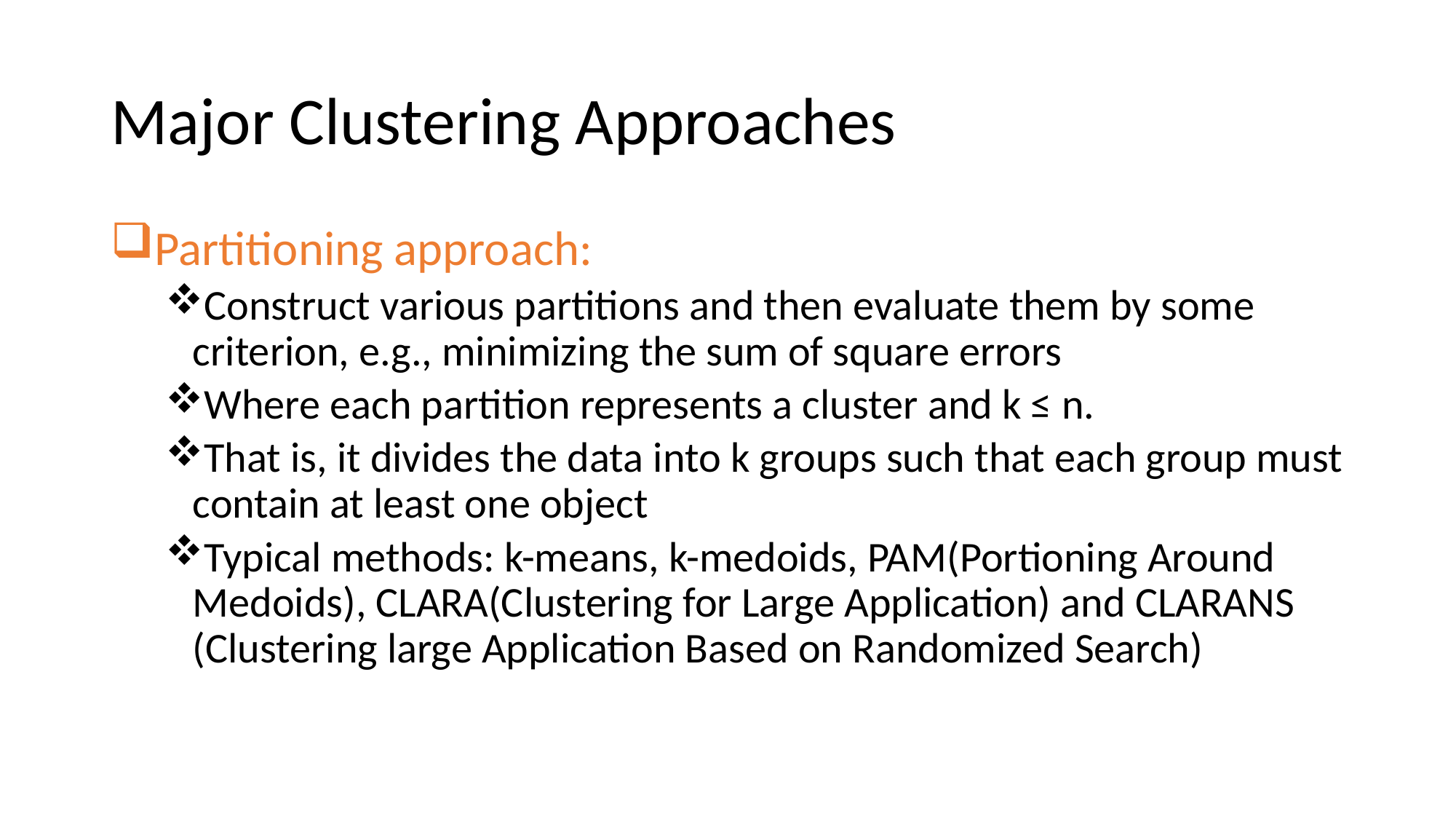

# Major Clustering Approaches
Partitioning approach:
Construct various partitions and then evaluate them by some criterion, e.g., minimizing the sum of square errors
Where each partition represents a cluster and k ≤ n.
That is, it divides the data into k groups such that each group must contain at least one object
Typical methods: k-means, k-medoids, PAM(Portioning Around Medoids), CLARA(Clustering for Large Application) and CLARANS (Clustering large Application Based on Randomized Search)